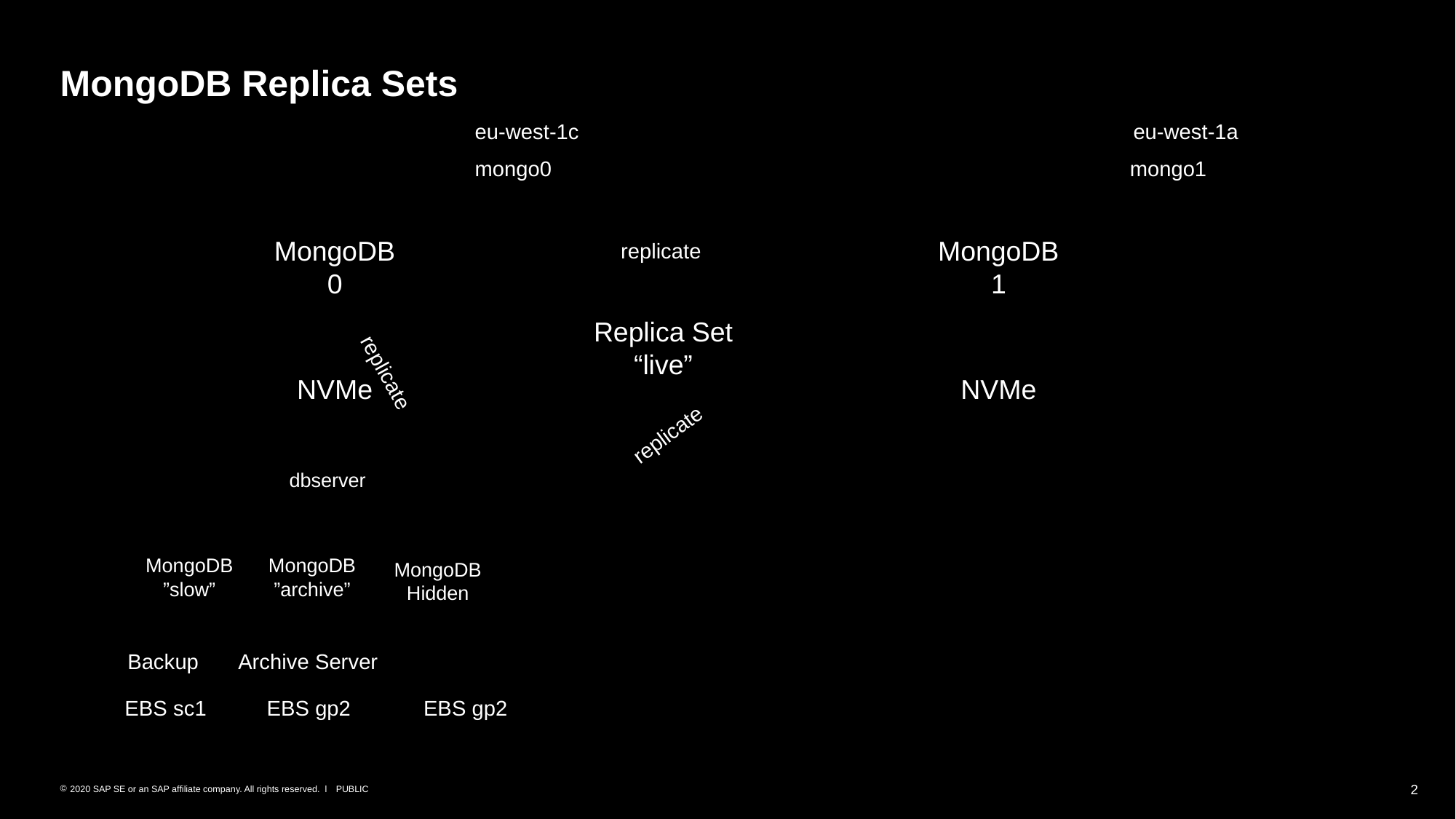

MongoDB Replica Sets

 eu-west-1c
 eu-west-1a

 mongo0
mongo1

MongoDB
0

MongoDB
1
 replicate

Replica Set
“live”

 replicate
NVMe
NVMe
 replicate

 dbserver

MongoDB
”archive”
MongoDB
”slow”
MongoDB
Hidden
 Backup
 Archive Server

EBS sc1

EBS gp2

EBS gp2